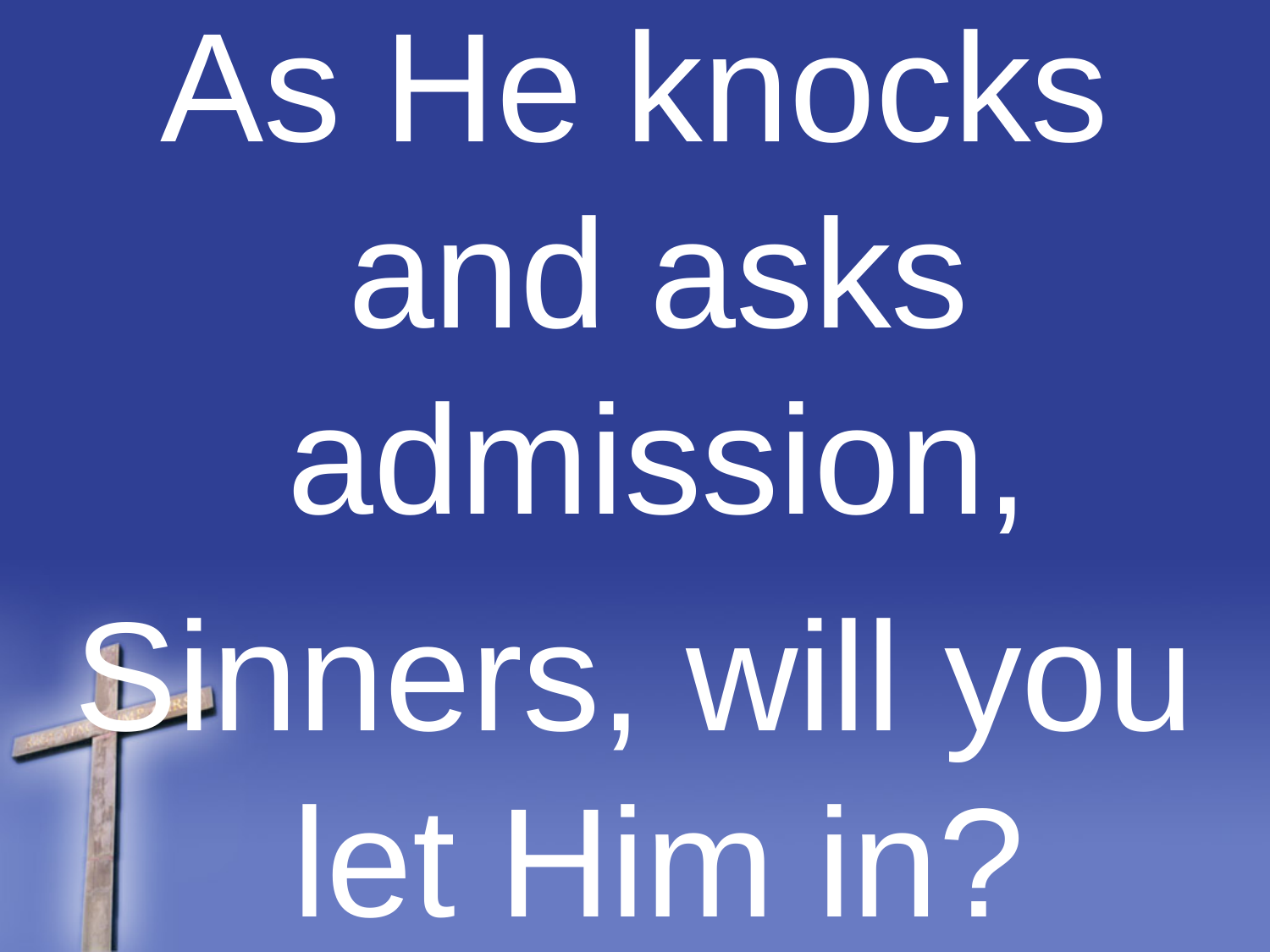

As He knocks and asks admission,
Sinners, will you let Him in?